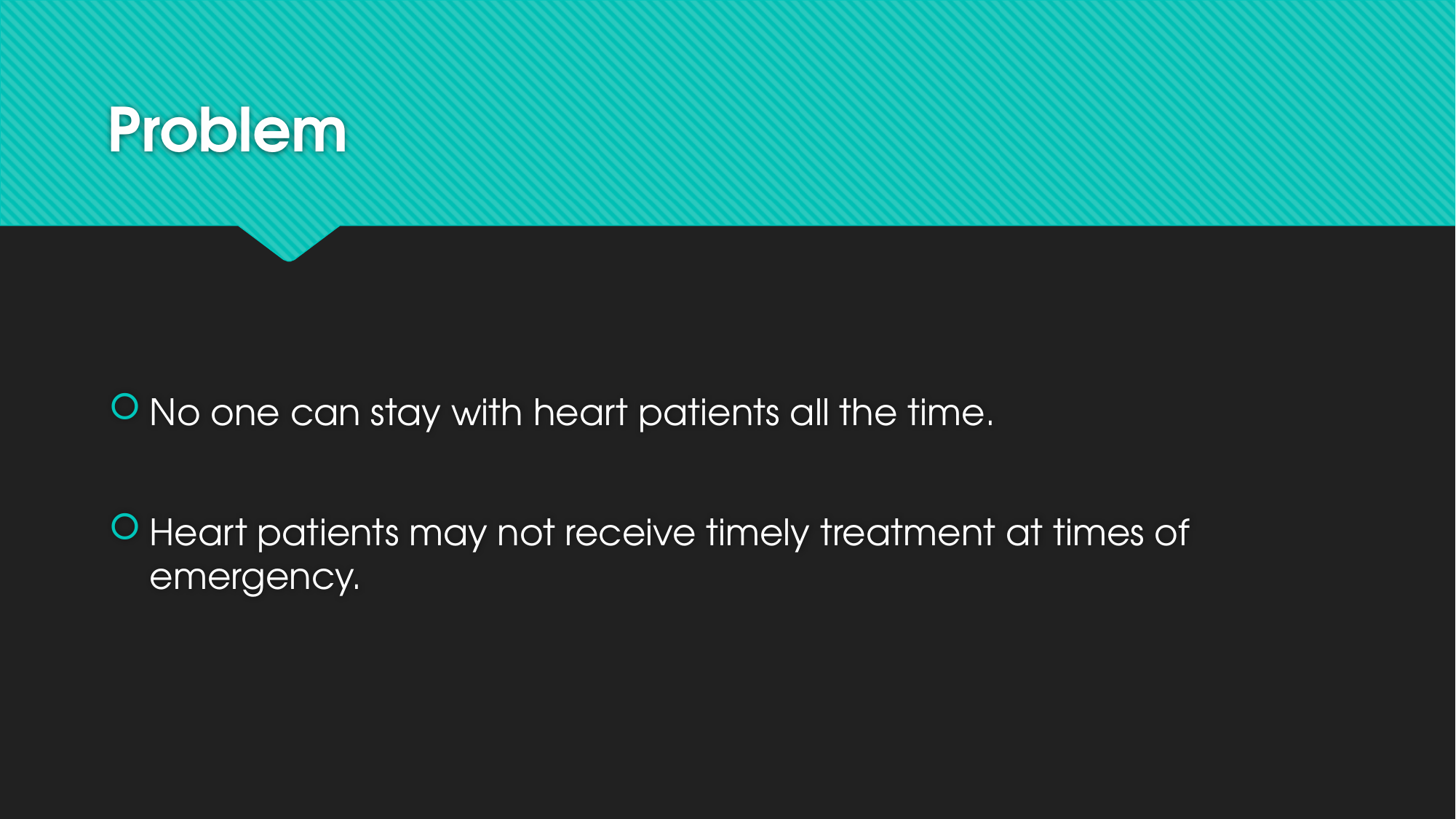

# Problem

No one can stay with heart patients all the time.

Heart patients may not receive timely treatment at times of emergency.